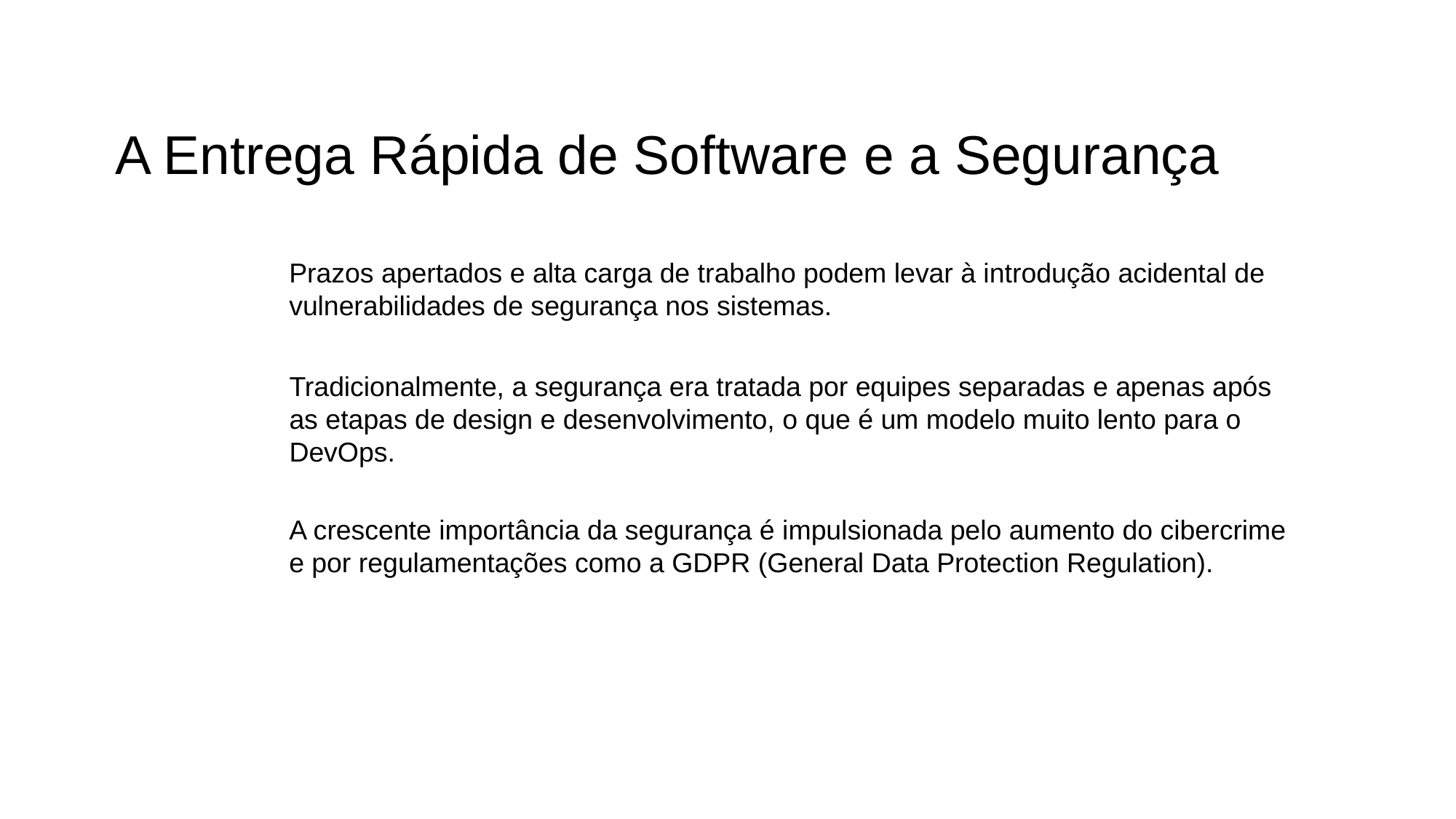

A Entrega Rápida de Software e a Segurança
Prazos apertados e alta carga de trabalho podem levar à introdução acidental de vulnerabilidades de segurança nos sistemas.
Tradicionalmente, a segurança era tratada por equipes separadas e apenas após as etapas de design e desenvolvimento, o que é um modelo muito lento para o DevOps.
A crescente importância da segurança é impulsionada pelo aumento do cibercrime e por regulamentações como a GDPR (General Data Protection Regulation).